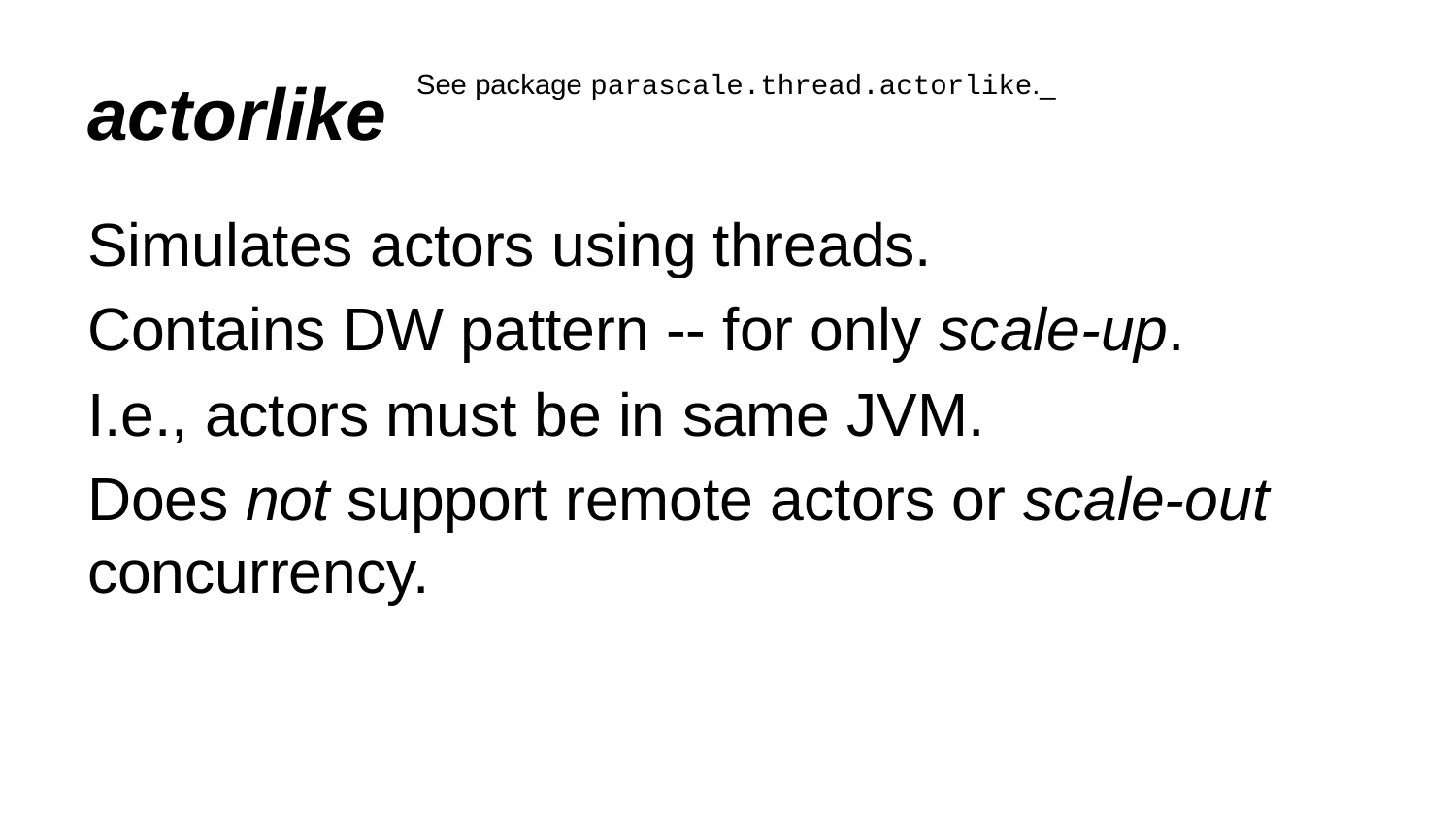

# actorlike
See package parascale.thread.actorlike._
Simulates actors using threads.
Contains DW pattern -- for only scale-up.
I.e., actors must be in same JVM.
Does not support remote actors or scale-out concurrency.